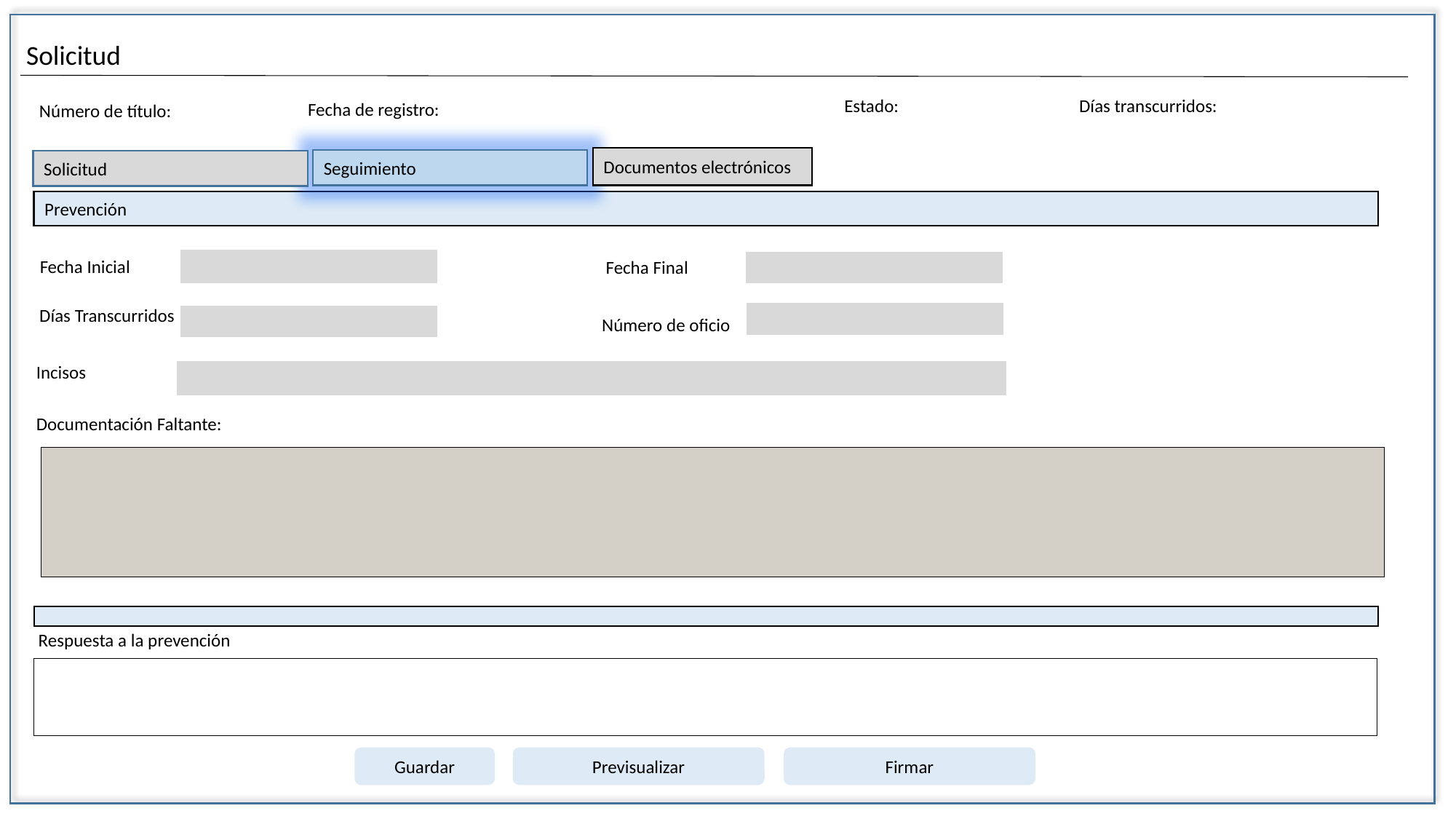

Solicitud
Días transcurridos:
Estado:
Fecha de registro:
Número de título:
Documentos electrónicos
Seguimiento
Solicitud
Prevención
Fecha Inicial

Fecha Final

Días Transcurridos

Número de oficio
Incisos

Documentación Faltante:

Respuesta a la prevención
Guardar
Previsualizar
Firmar